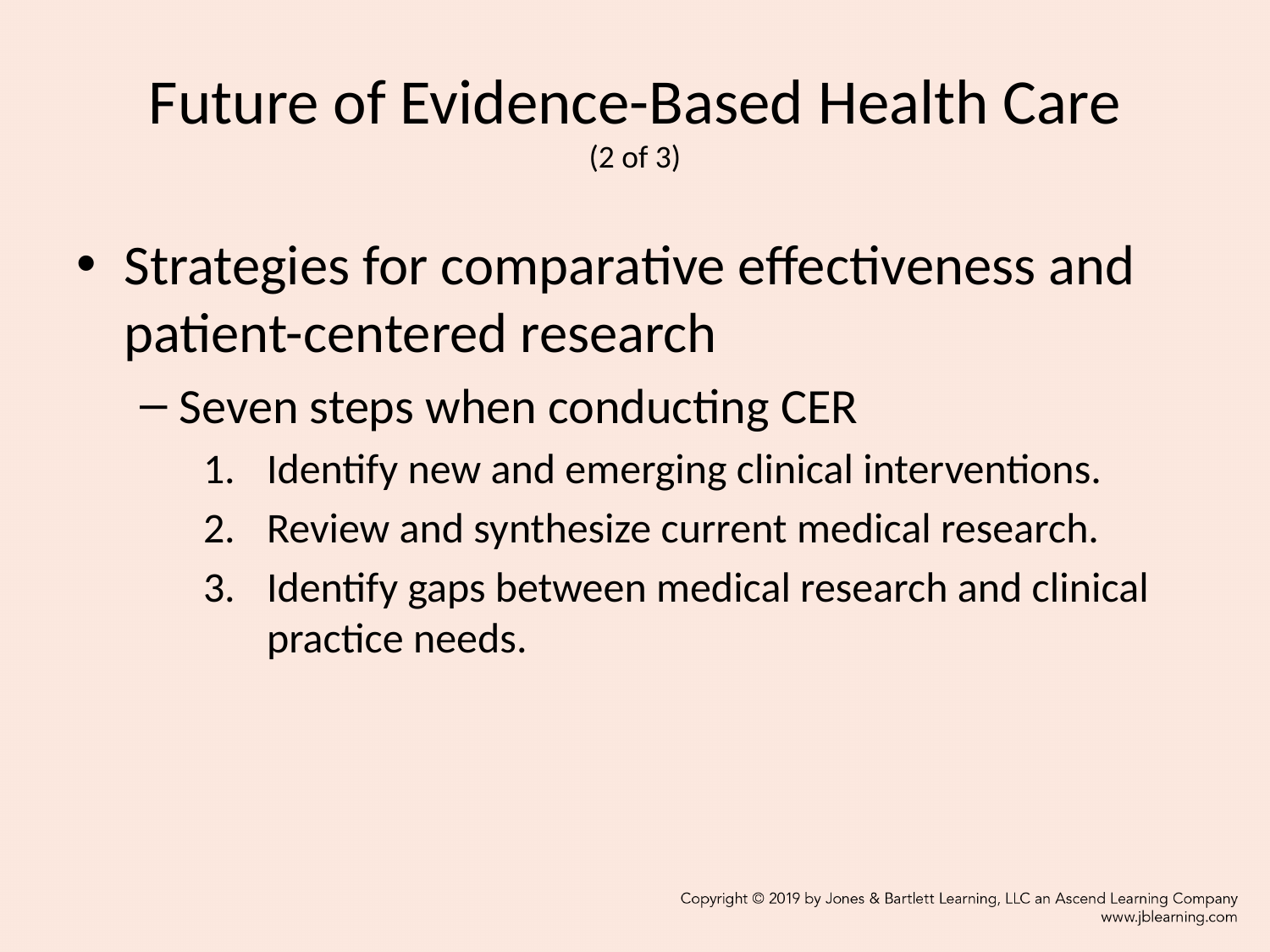

# Future of Evidence-Based Health Care (2 of 3)
Strategies for comparative effectiveness and patient-centered research
Seven steps when conducting CER
Identify new and emerging clinical interventions.
Review and synthesize current medical research.
Identify gaps between medical research and clinical practice needs.